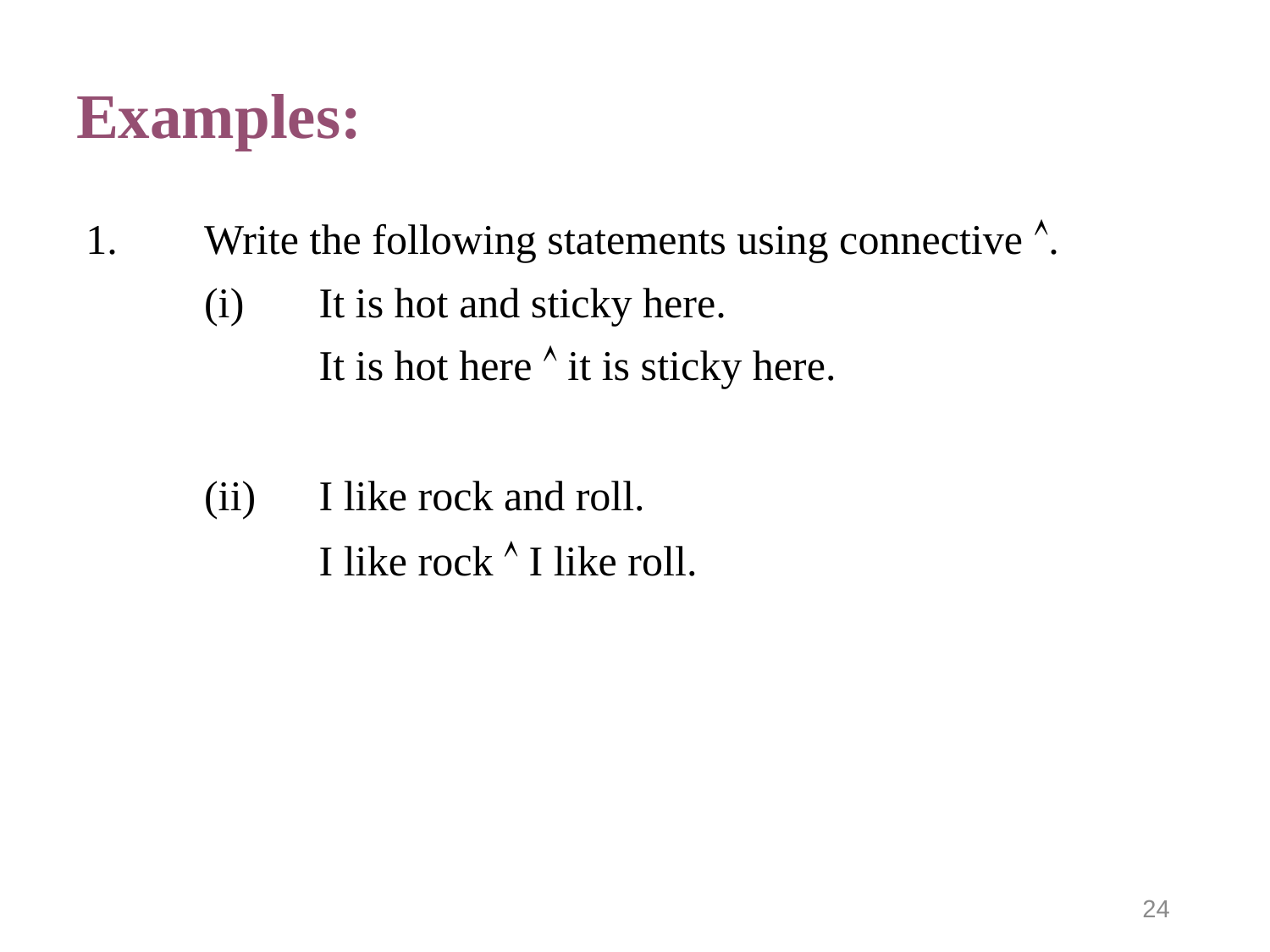

# Examples:
1.

Write the following statements using connective ∧.

(i)
It is hot and sticky here.

It is hot here ∧ it is sticky here.

(ii)
I like rock and roll.

I like rock ∧ I like roll.

24